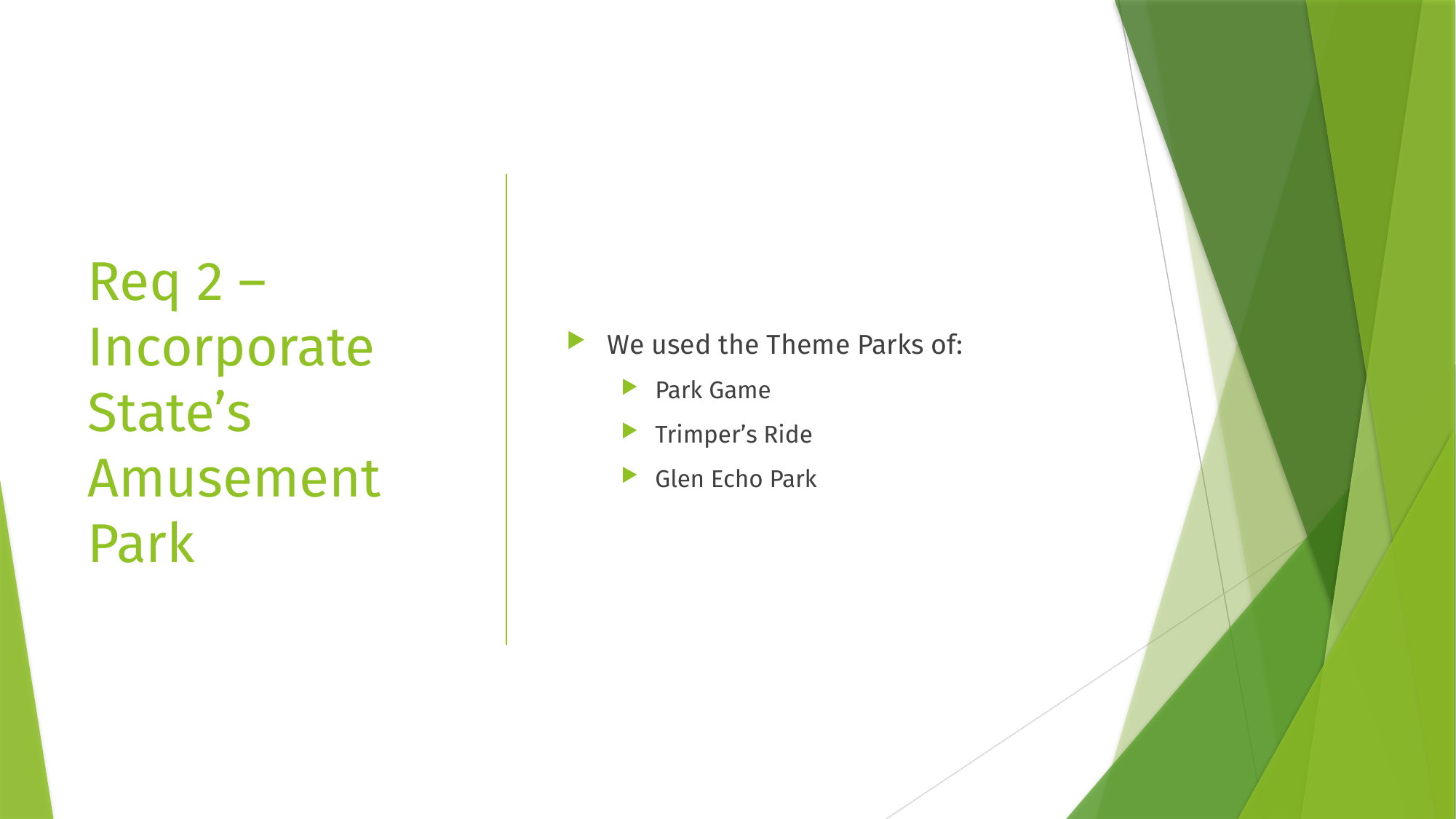

# Req 2 – Incorporate State’s Amusement Park
We used the Theme Parks of:
Park Game
Trimper’s Ride
Glen Echo Park